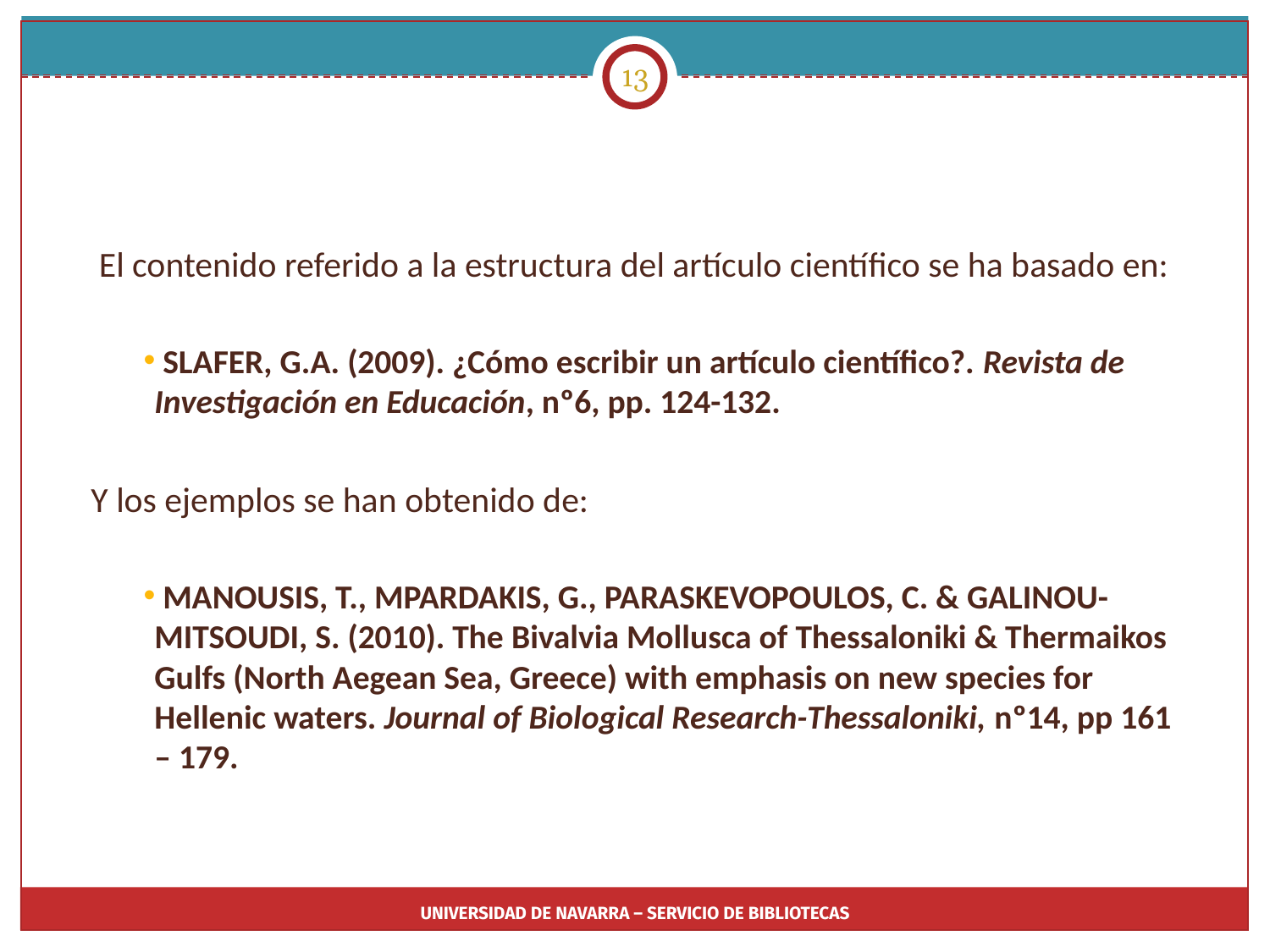

13
 El contenido referido a la estructura del artículo científico se ha basado en:

 SLAFER, G.A. (2009). ¿Cómo escribir un artículo científico?. Revista de Investigación en Educación, nº6, pp. 124-132.

Y los ejemplos se han obtenido de:

 MANOUSIS, T., MPARDAKIS, G., PARASKEVOPOULOS, C. & GALINOU-MITSOUDI, S. (2010). The Bivalvia Mollusca of Thessaloniki & Thermaikos Gulfs (North Aegean Sea, Greece) with emphasis on new species for Hellenic waters. Journal of Biological Research-Thessaloniki, nº14, pp 161 – 179.